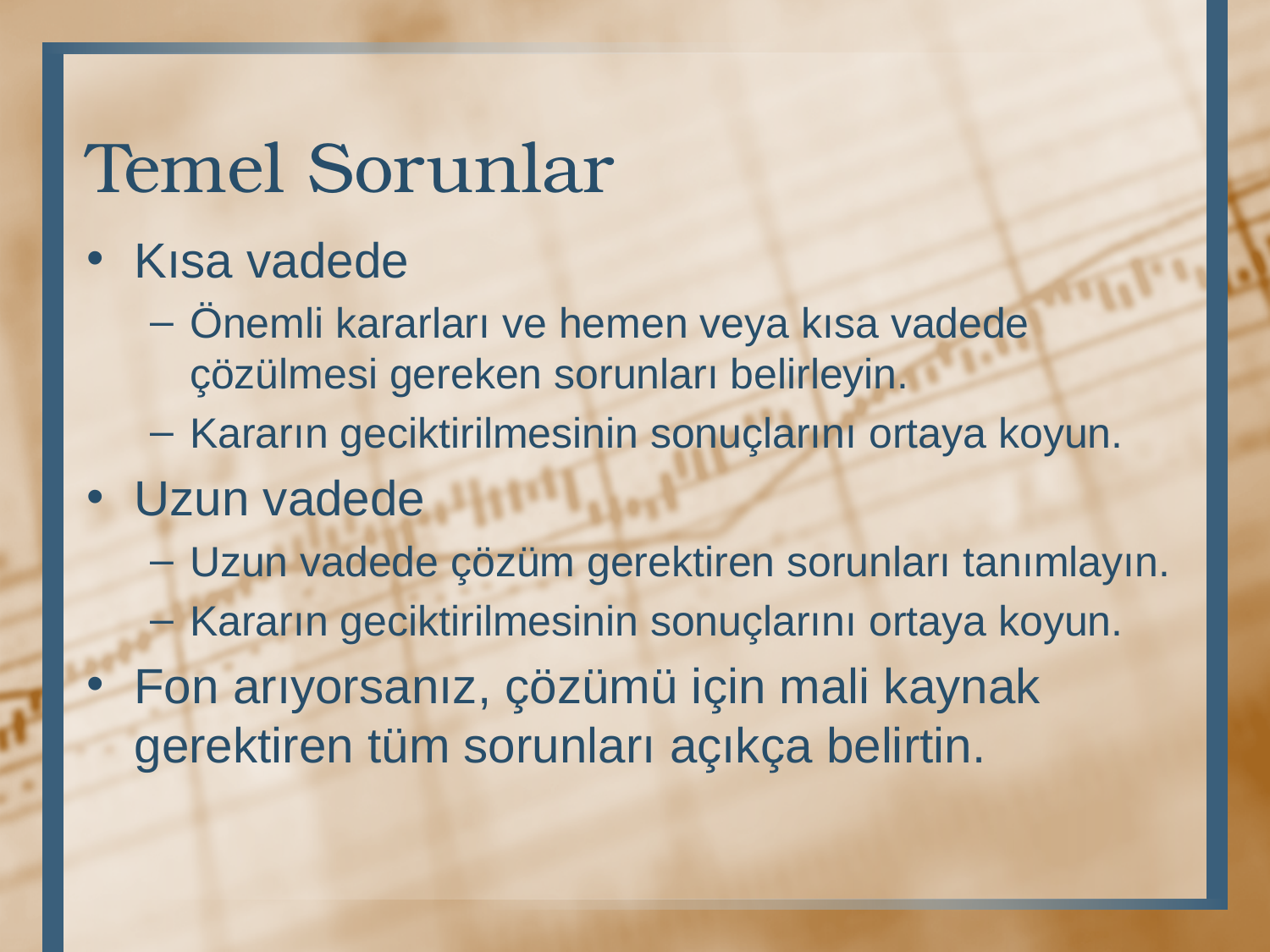

# Temel Sorunlar
Kısa vadede
Önemli kararları ve hemen veya kısa vadede çözülmesi gereken sorunları belirleyin.
Kararın geciktirilmesinin sonuçlarını ortaya koyun.
Uzun vadede
Uzun vadede çözüm gerektiren sorunları tanımlayın.
Kararın geciktirilmesinin sonuçlarını ortaya koyun.
Fon arıyorsanız, çözümü için mali kaynak gerektiren tüm sorunları açıkça belirtin.